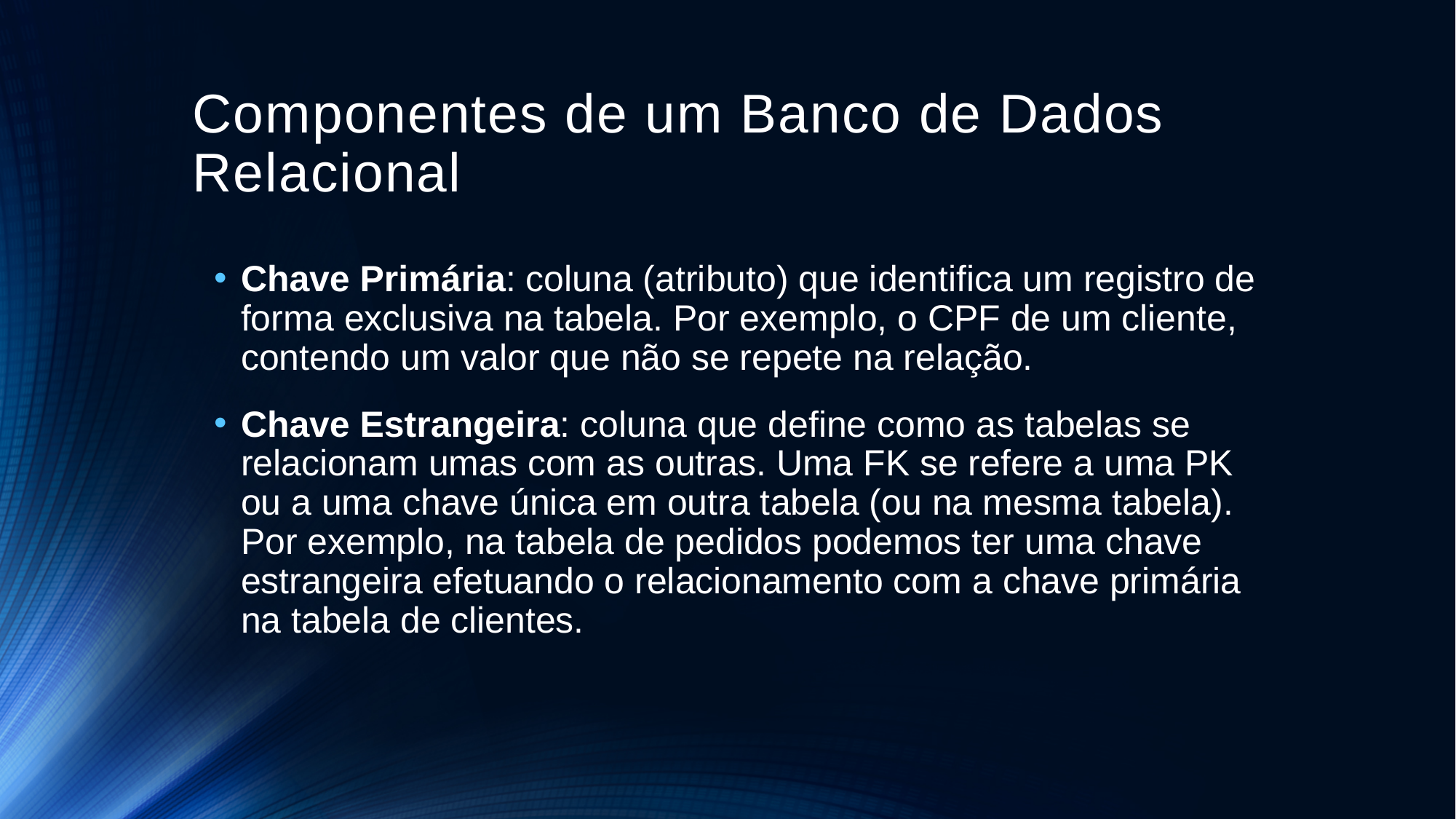

# Componentes de um Banco de Dados Relacional
Chave Primária: coluna (atributo) que identifica um registro de forma exclusiva na tabela. Por exemplo, o CPF de um cliente, contendo um valor que não se repete na relação.
Chave Estrangeira: coluna que define como as tabelas se relacionam umas com as outras. Uma FK se refere a uma PK ou a uma chave única em outra tabela (ou na mesma tabela). Por exemplo, na tabela de pedidos podemos ter uma chave estrangeira efetuando o relacionamento com a chave primária na tabela de clientes.